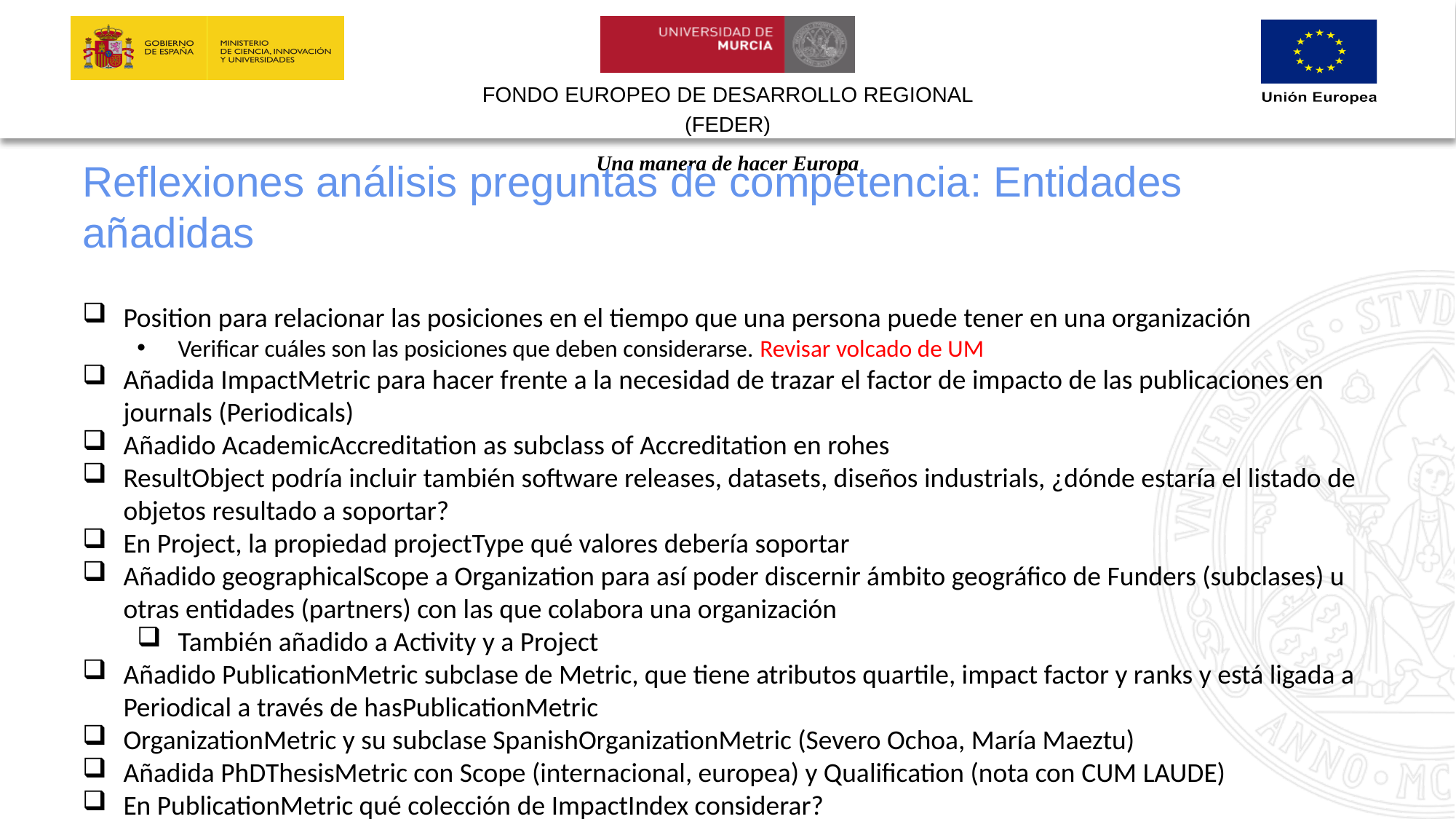

Reflexiones análisis preguntas de competencia: Entidades añadidas

Position para relacionar las posiciones en el tiempo que una persona puede tener en una organización
Verificar cuáles son las posiciones que deben considerarse. Revisar volcado de UM
Añadida ImpactMetric para hacer frente a la necesidad de trazar el factor de impacto de las publicaciones en journals (Periodicals)
Añadido AcademicAccreditation as subclass of Accreditation en rohes
ResultObject podría incluir también software releases, datasets, diseños industrials, ¿dónde estaría el listado de objetos resultado a soportar?
En Project, la propiedad projectType qué valores debería soportar
Añadido geographicalScope a Organization para así poder discernir ámbito geográfico de Funders (subclases) u otras entidades (partners) con las que colabora una organización
También añadido a Activity y a Project
Añadido PublicationMetric subclase de Metric, que tiene atributos quartile, impact factor y ranks y está ligada a Periodical a través de hasPublicationMetric
OrganizationMetric y su subclase SpanishOrganizationMetric (Severo Ochoa, María Maeztu)
Añadida PhDThesisMetric con Scope (internacional, europea) y Qualification (nota con CUM LAUDE)
En PublicationMetric qué colección de ImpactIndex considerar?
Rangos de valores válidos para projectType (artículo 83)